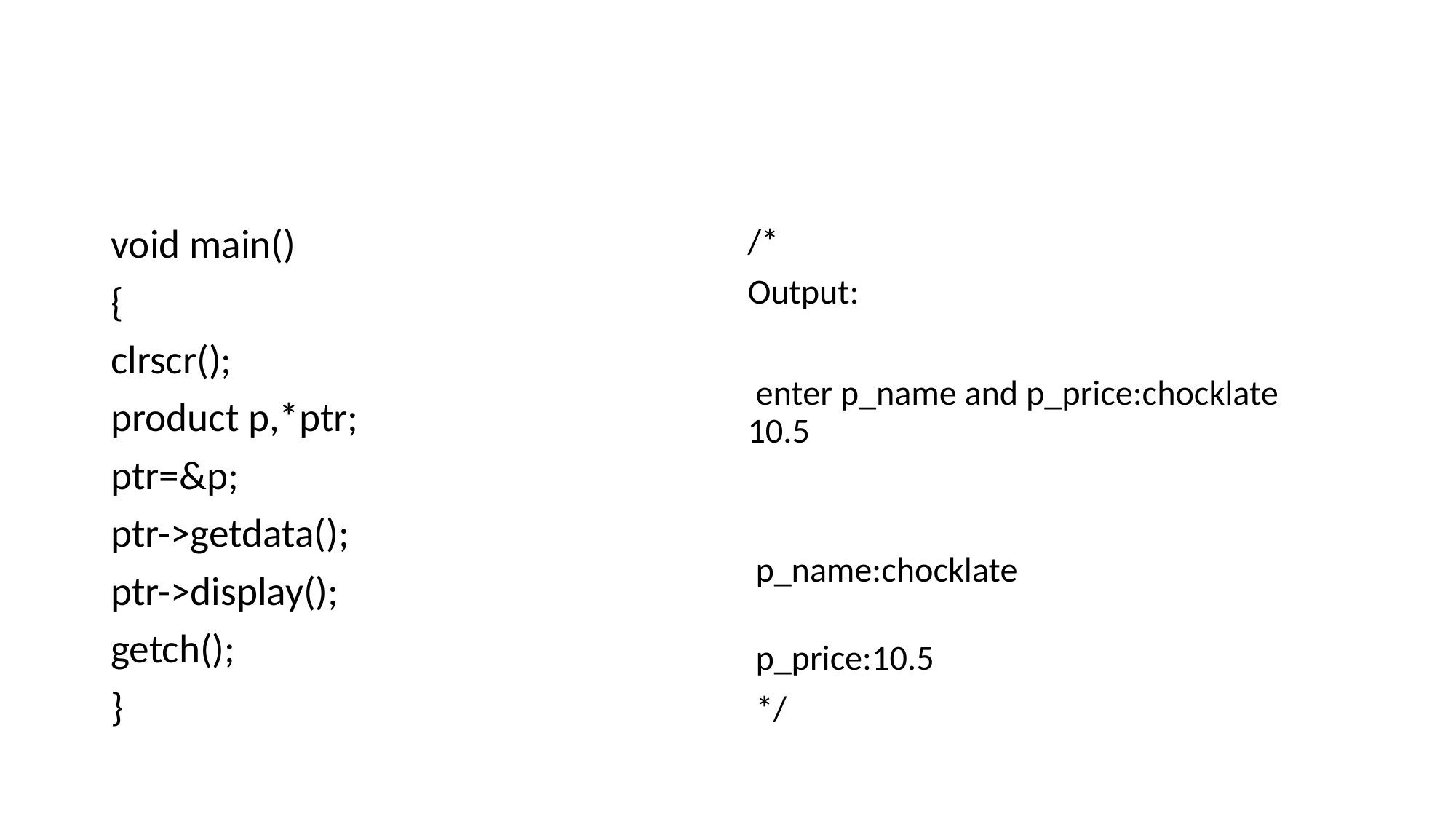

#
void main()
{
clrscr();
product p,*ptr;
ptr=&p;
ptr->getdata();
ptr->display();
getch();
}
/*
Output:

 enter p_name and p_price:chocklate 10.5

 p_name:chocklate
 p_price:10.5
 */